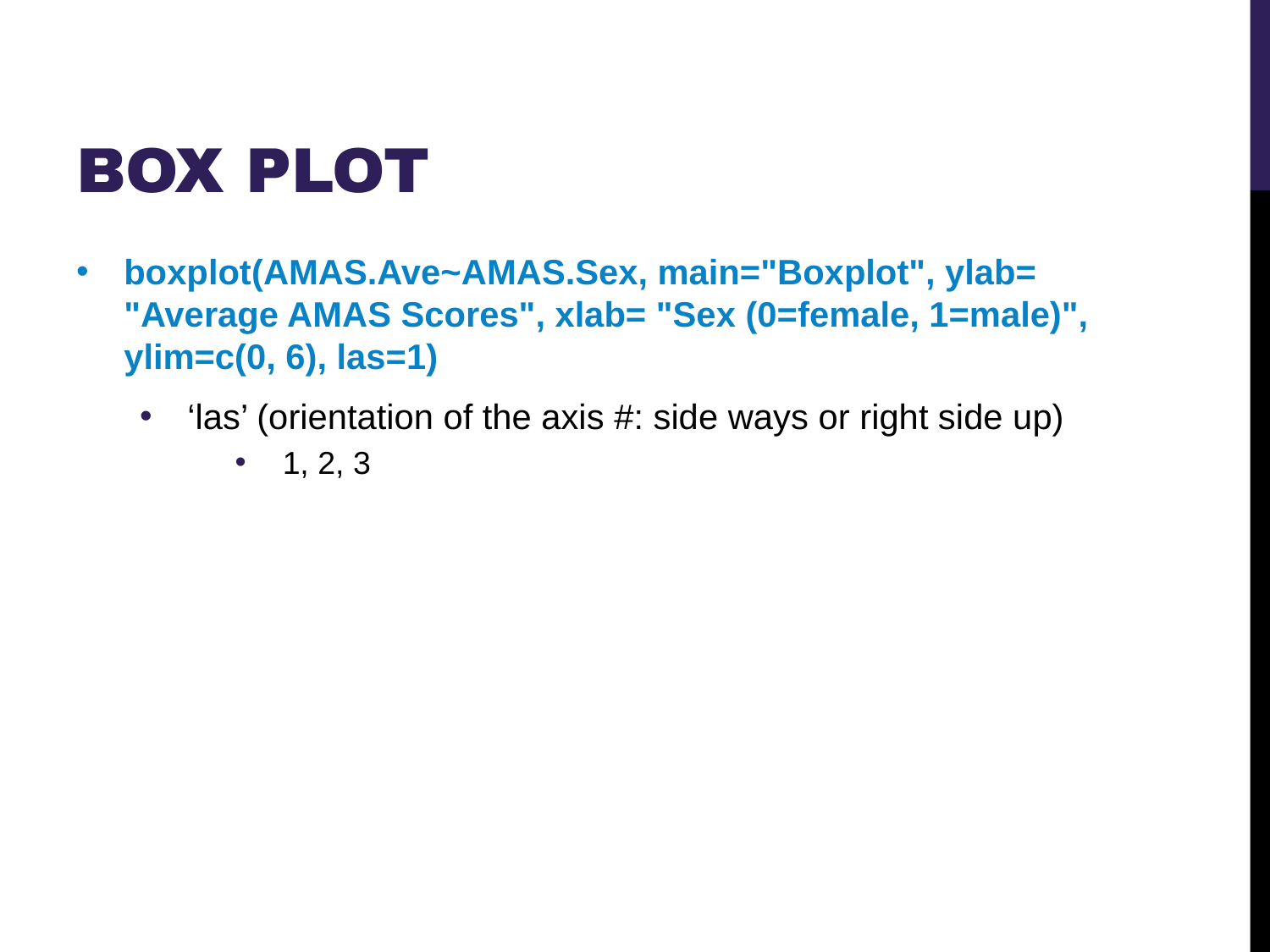

# BOX PLOT
boxplot(AMAS.Ave~AMAS.Sex, main="Boxplot", ylab= "Average AMAS Scores", xlab= "Sex (0=female, 1=male)", ylim=c(0, 6), las=1)
‘las’ (orientation of the axis #: side ways or right side up)
1, 2, 3